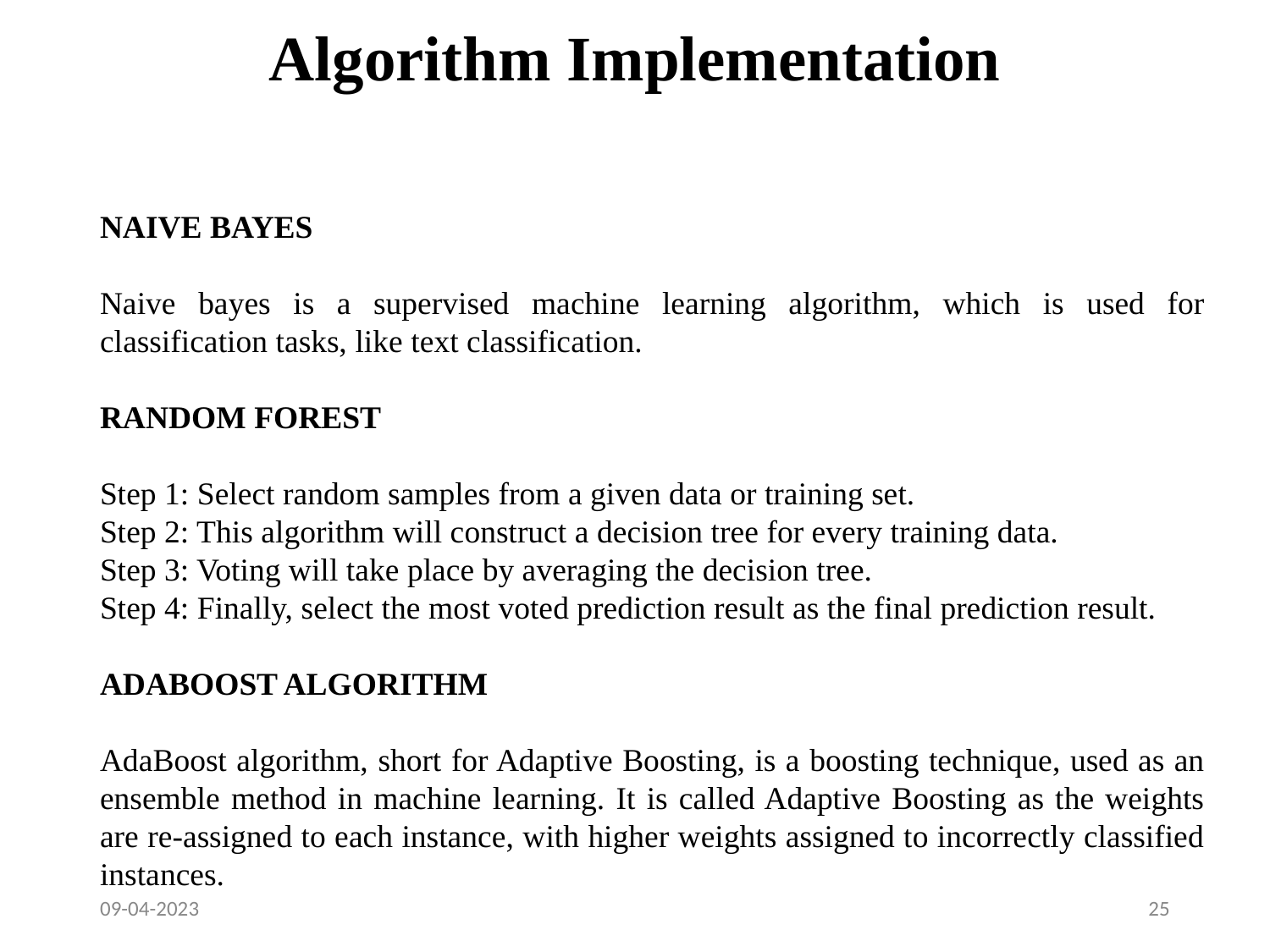

# Algorithm Implementation
NAIVE BAYES

Naive bayes is a supervised machine learning algorithm, which is used for classification tasks, like text classification.

RANDOM FOREST

Step 1: Select random samples from a given data or training set.
Step 2: This algorithm will construct a decision tree for every training data.
Step 3: Voting will take place by averaging the decision tree.
Step 4: Finally, select the most voted prediction result as the final prediction result.

ADABOOST ALGORITHM

AdaBoost algorithm, short for Adaptive Boosting, is a boosting technique, used as an ensemble method in machine learning. It is called Adaptive Boosting as the weights are re-assigned to each instance, with higher weights assigned to incorrectly classified instances.

09-04-2023
25